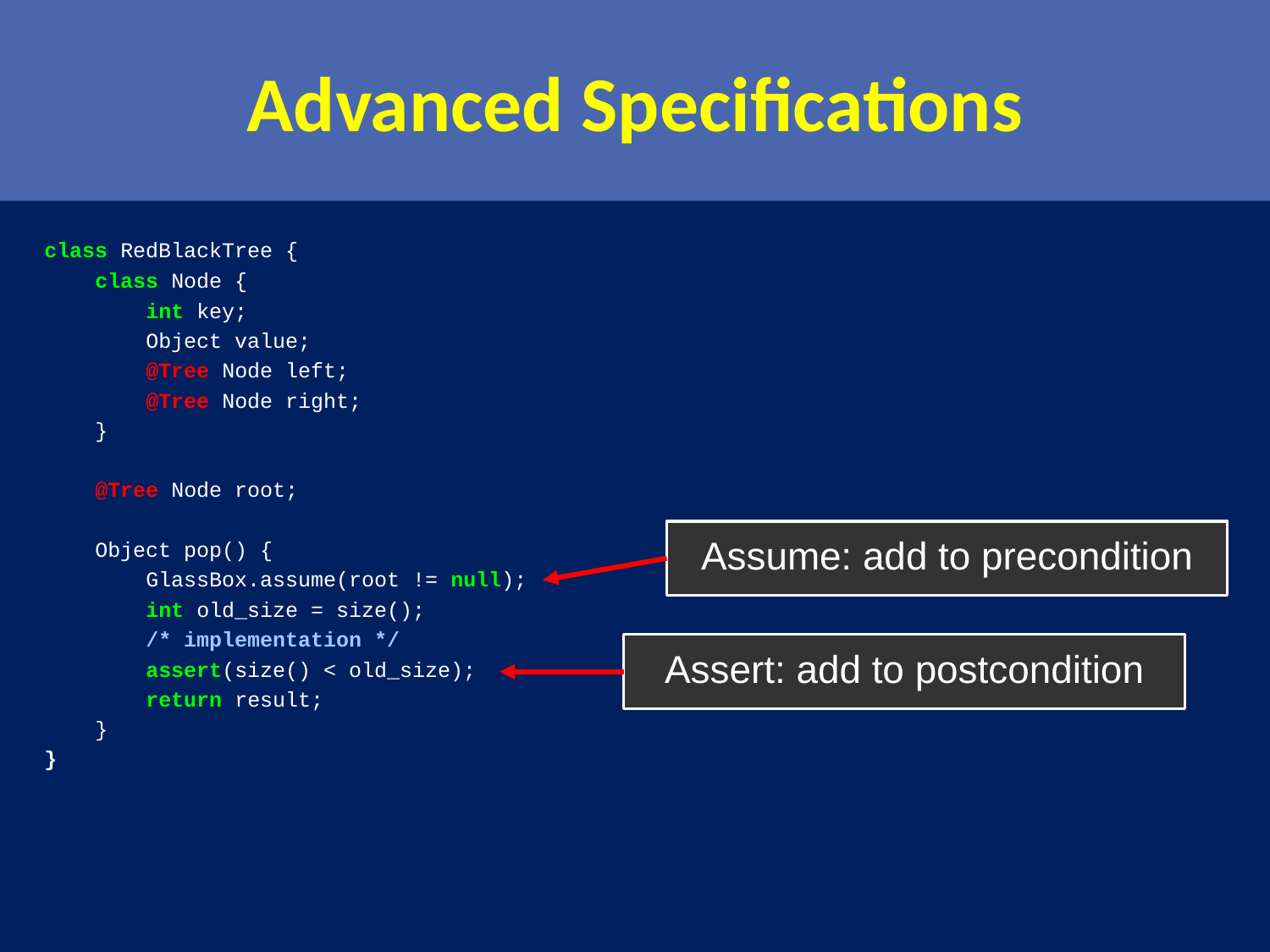

# Advanced Specifications
class RedBlackTree {
    class Node {
        int key;
        Object value;
        @Tree Node left;
        @Tree Node right;
    }

    @Tree Node root;

    Object pop() {
        GlassBox.assume(root != null);
        int old_size = size();
        /* implementation */
        assert(size() < old_size);
        return result;
    }
}
Assume: add to precondition
Assert: add to postcondition